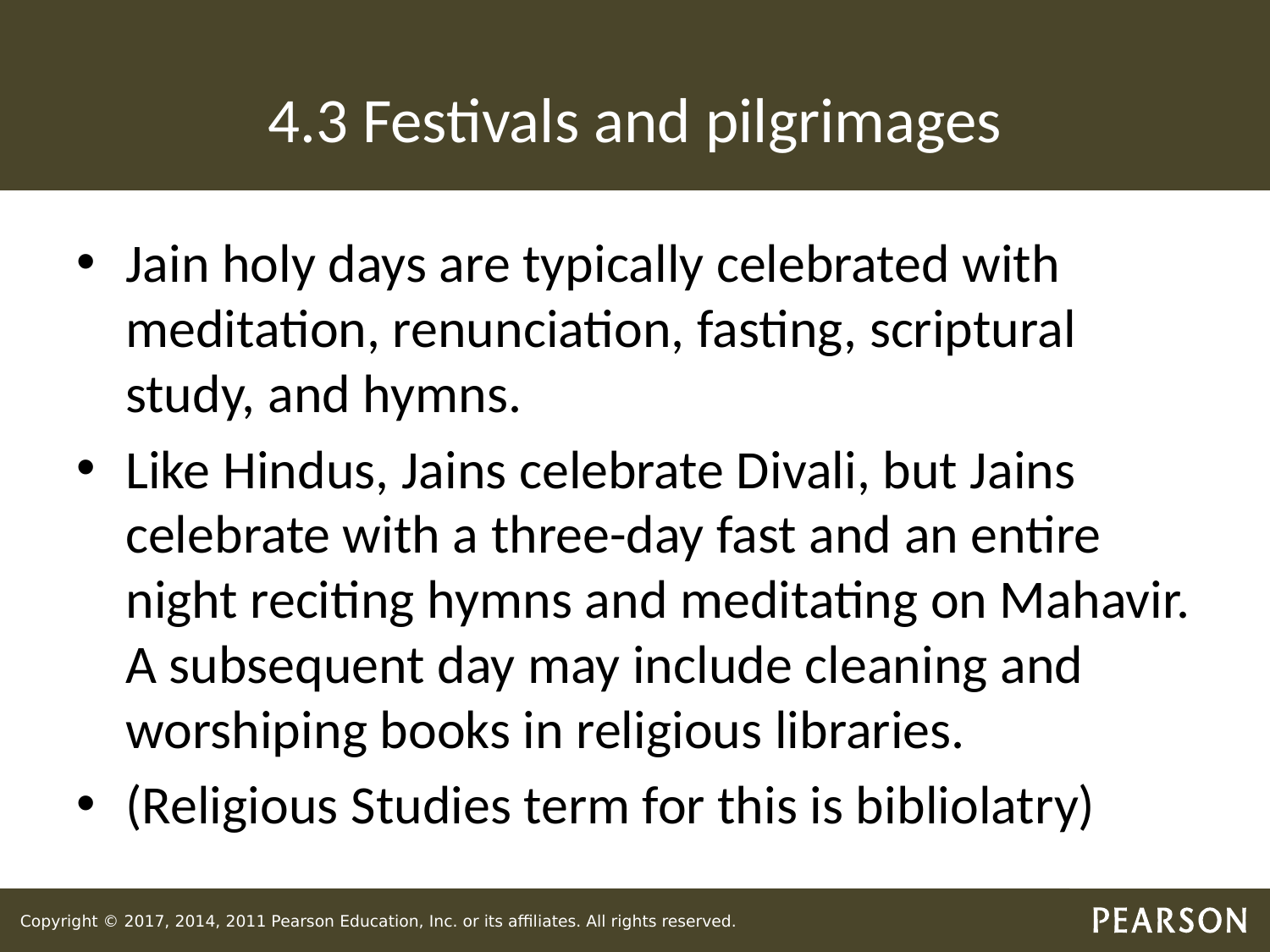

# 4.3 Festivals and pilgrimages
Jain holy days are typically celebrated with meditation, renunciation, fasting, scriptural study, and hymns.
Like Hindus, Jains celebrate Divali, but Jains celebrate with a three-day fast and an entire night reciting hymns and meditating on Mahavir. A subsequent day may include cleaning and worshiping books in religious libraries.
(Religious Studies term for this is bibliolatry)